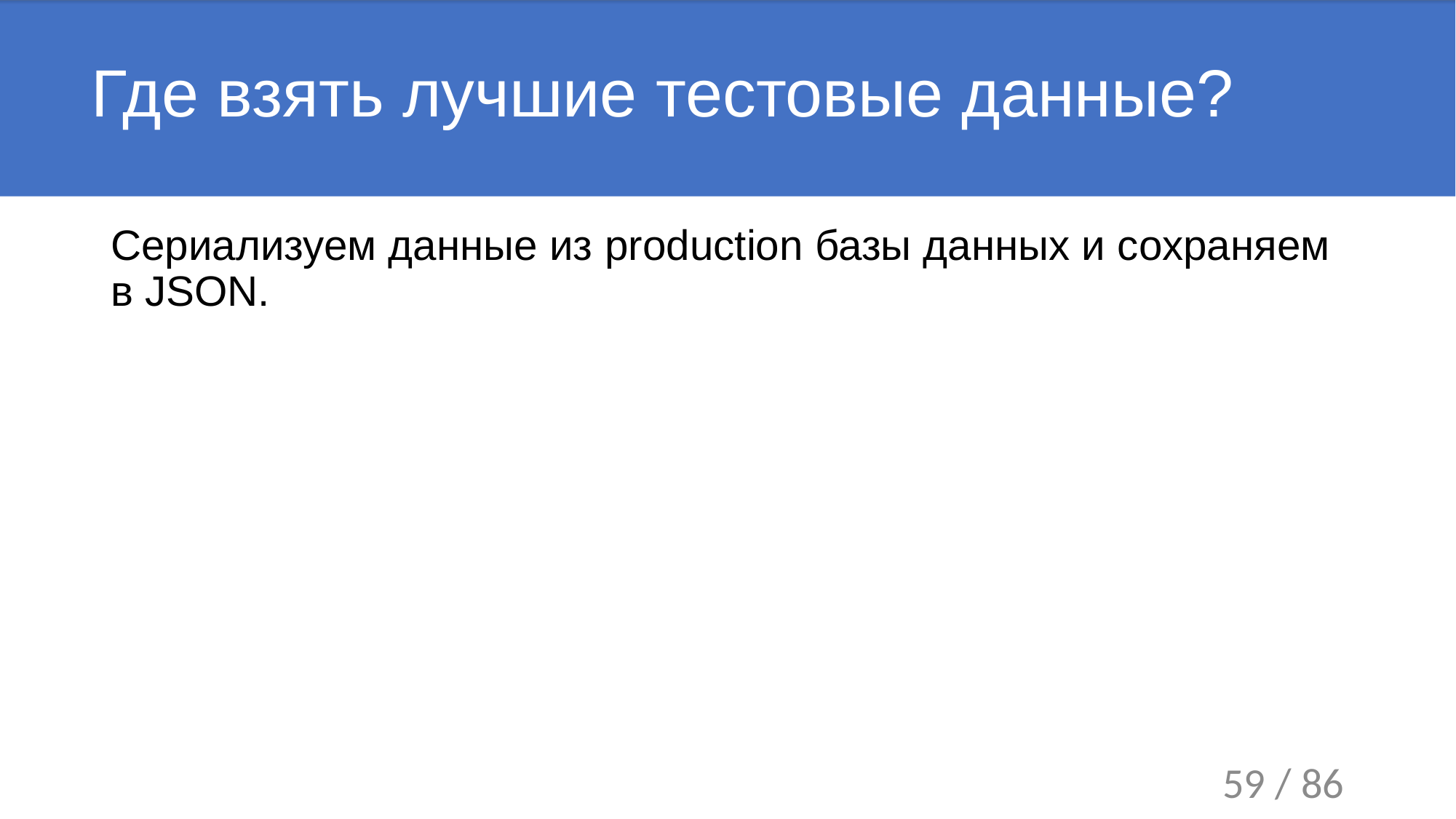

# Где взять лучшие тестовые данные?
Cериализуем данные из production базы данных и сохраняем в JSON.
59